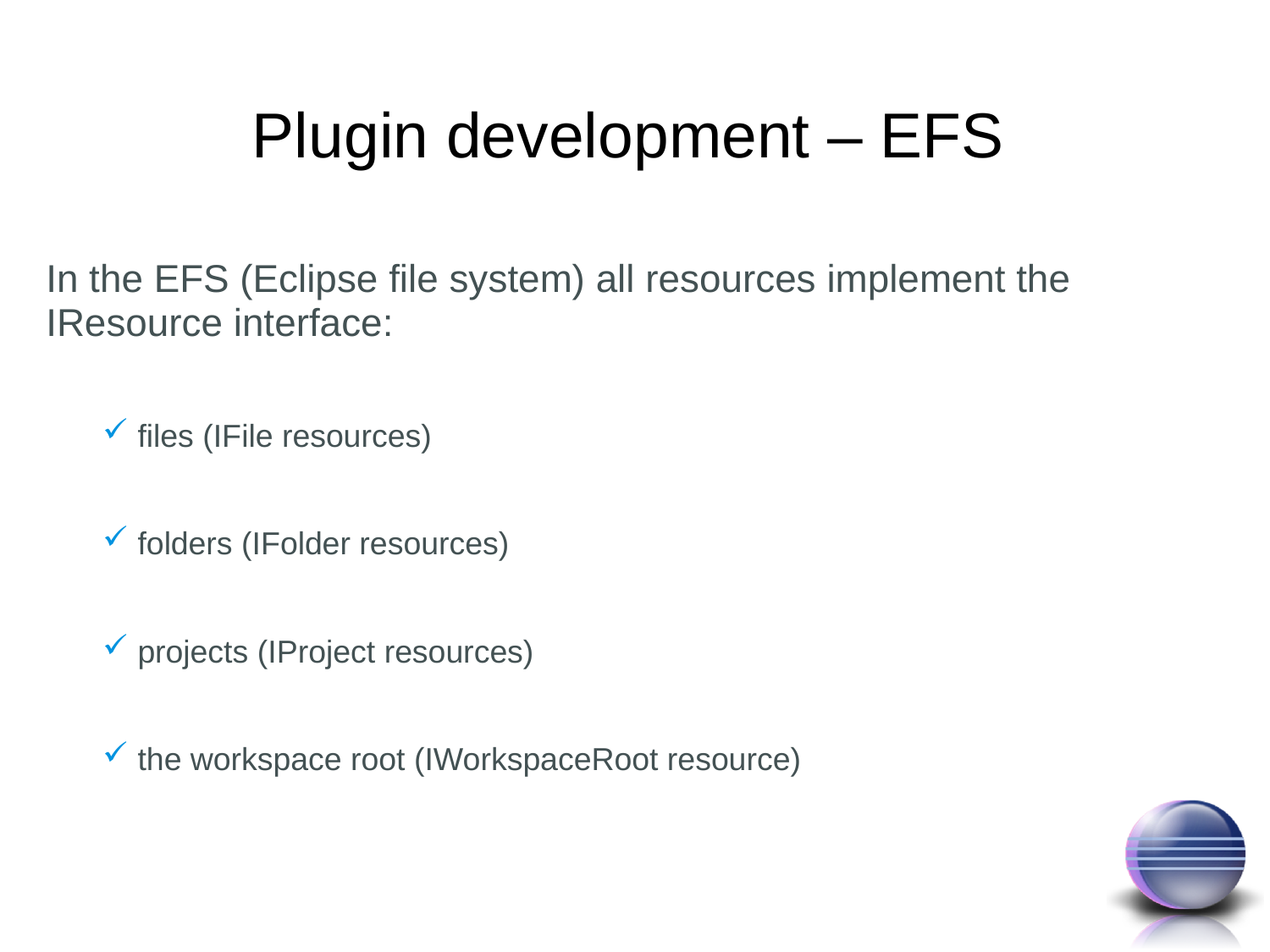

# Plugin development – EFS

In the EFS (Eclipse file system) all resources implement the IResource interface:

 files (IFile resources)

 folders (IFolder resources)

 projects (IProject resources)

 the workspace root (IWorkspaceRoot resource)